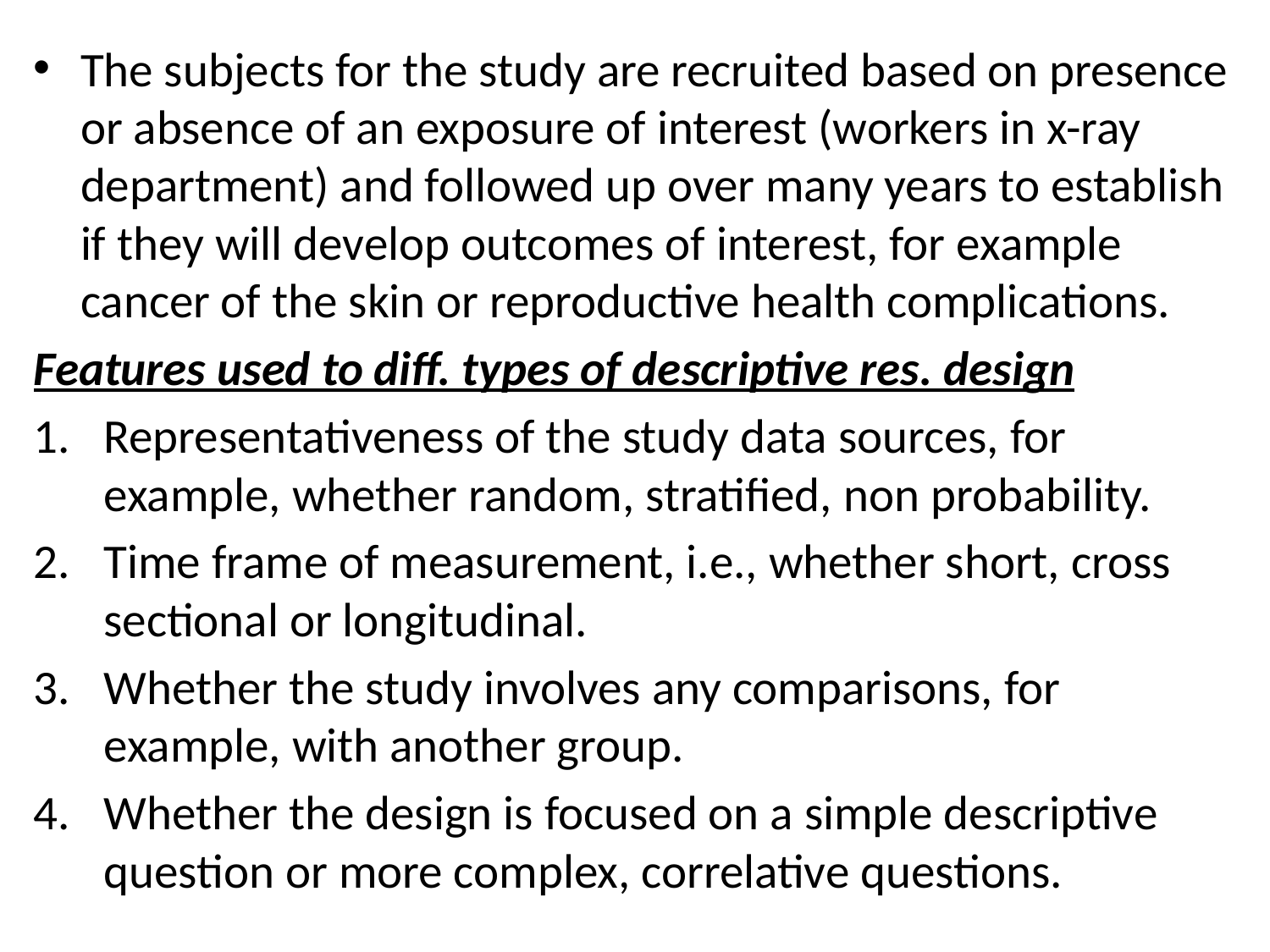

The subjects for the study are recruited based on presence or absence of an exposure of interest (workers in x-ray department) and followed up over many years to establish if they will develop outcomes of interest, for example cancer of the skin or reproductive health complications.
Features used to diff. types of descriptive res. design
Representativeness of the study data sources, for example, whether random, stratified, non probability.
Time frame of measurement, i.e., whether short, cross sectional or longitudinal.
Whether the study involves any comparisons, for example, with another group.
Whether the design is focused on a simple descriptive question or more complex, correlative questions.